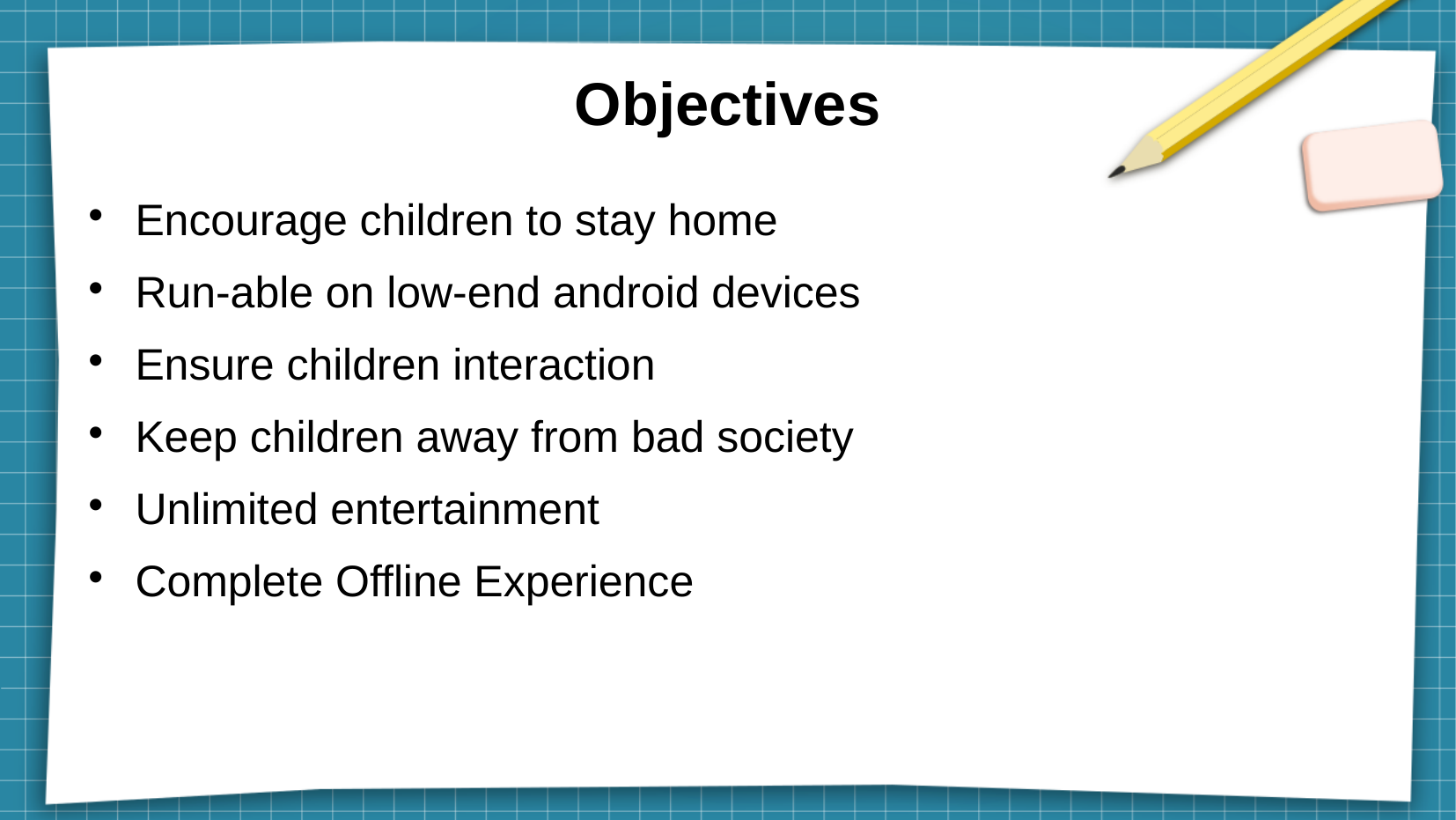

Objectives
Encourage children to stay home
Run-able on low-end android devices
Ensure children interaction
Keep children away from bad society
Unlimited entertainment
Complete Offline Experience